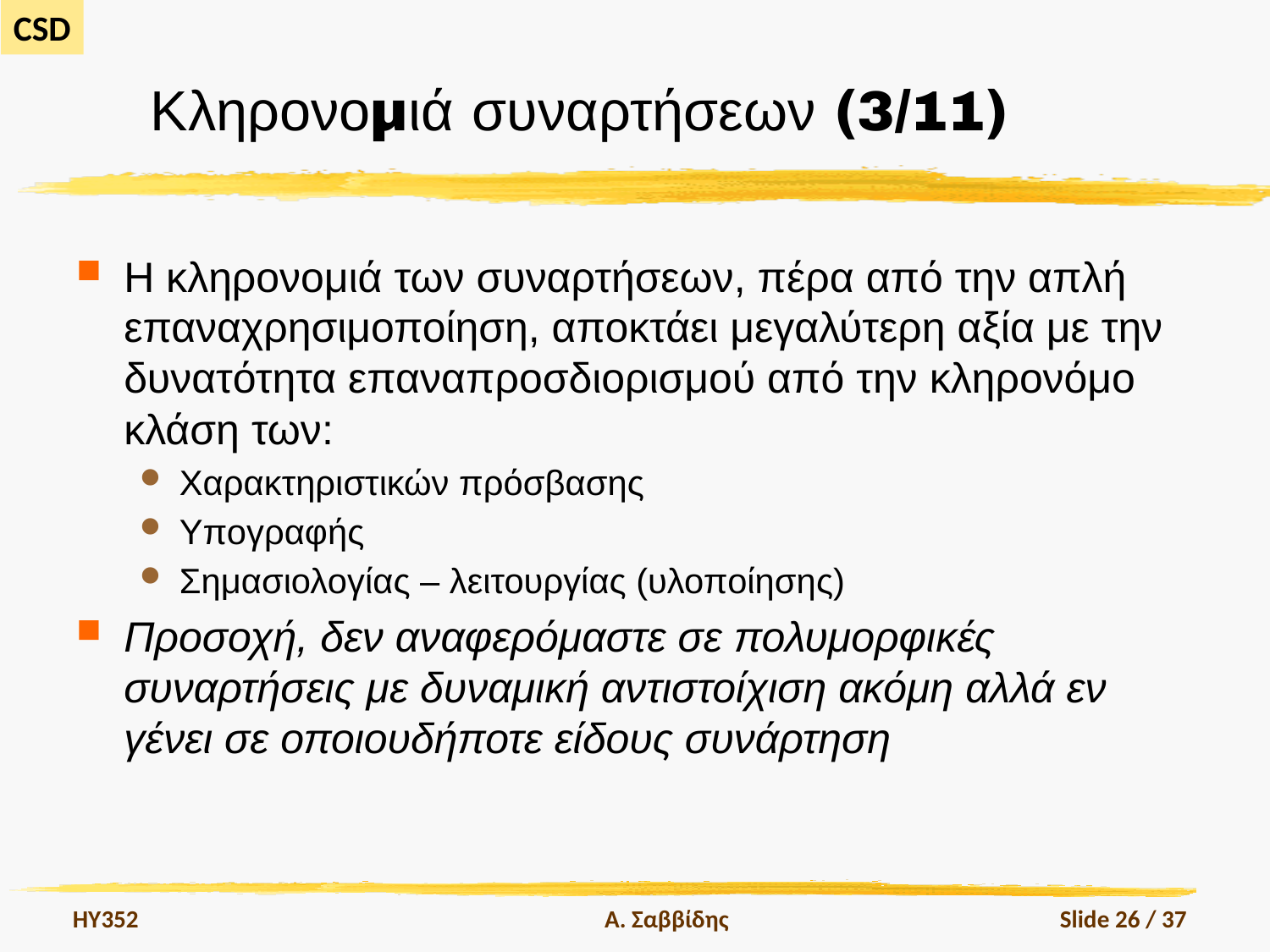

# Κληρονομιά συναρτήσεων (3/11)
Η κληρονομιά των συναρτήσεων, πέρα από την απλή επαναχρησιμοποίηση, αποκτάει μεγαλύτερη αξία με την δυνατότητα επαναπροσδιορισμού από την κληρονόμο κλάση των:
Χαρακτηριστικών πρόσβασης
Υπογραφής
Σημασιολογίας – λειτουργίας (υλοποίησης)
Προσοχή, δεν αναφερόμαστε σε πολυμορφικές συναρτήσεις με δυναμική αντιστοίχιση ακόμη αλλά εν γένει σε οποιουδήποτε είδους συνάρτηση
HY352
Α. Σαββίδης
Slide 26 / 37